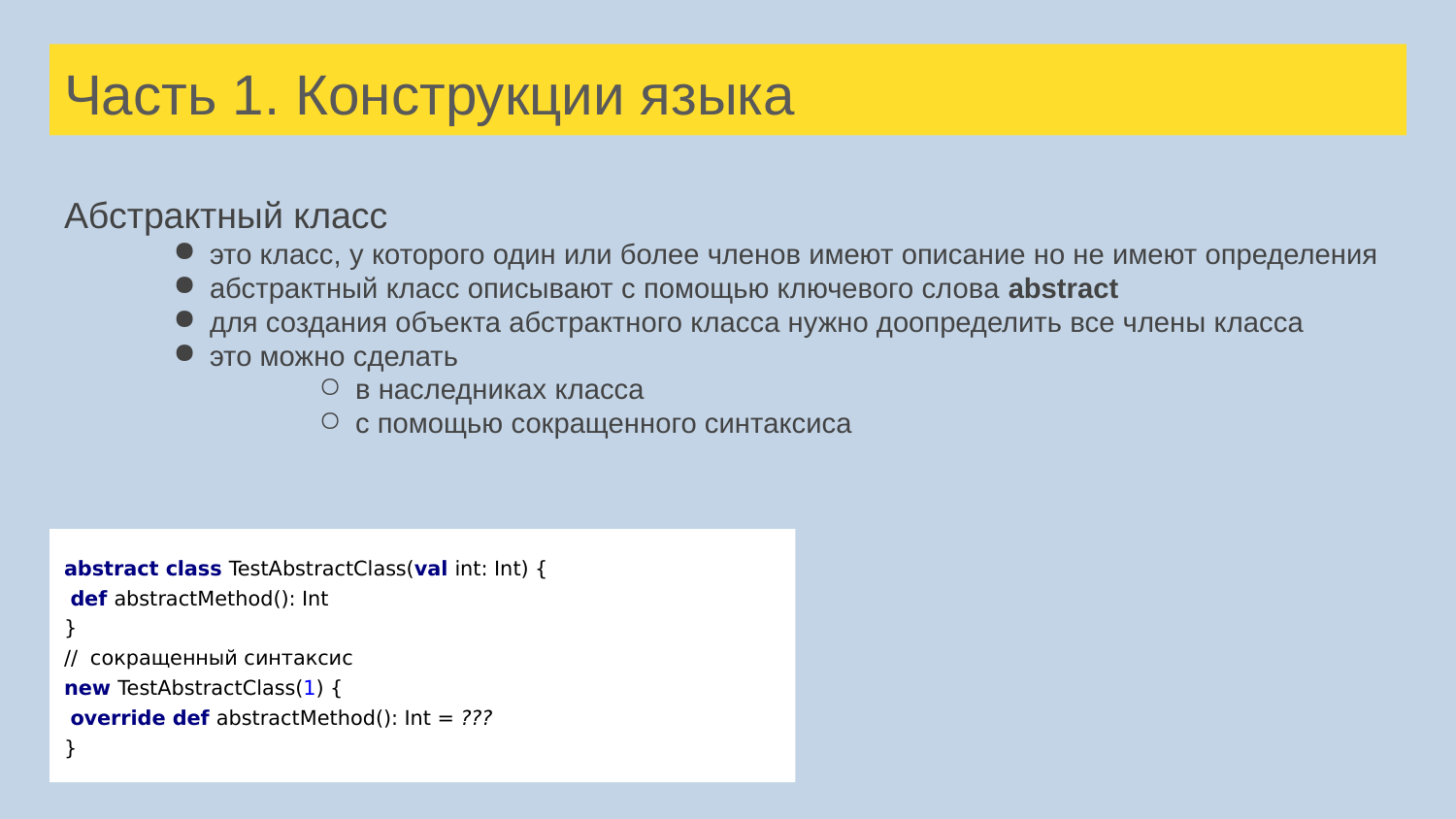

# Часть 1. Конструкции языка
Абстрактный класс
это класс, у которого один или более членов имеют описание но не имеют определения
абстрактный класс описывают с помощью ключевого слова abstract
для создания объекта абстрактного класса нужно доопределить все члены класса
это можно сделать
в наследниках класса
с помощью сокращенного синтаксиса

abstract class TestAbstractClass(val int: Int) {
 def abstractMethod(): Int
}
//  сокращенный синтаксис
new TestAbstractClass(1) {
 override def abstractMethod(): Int = ???
}